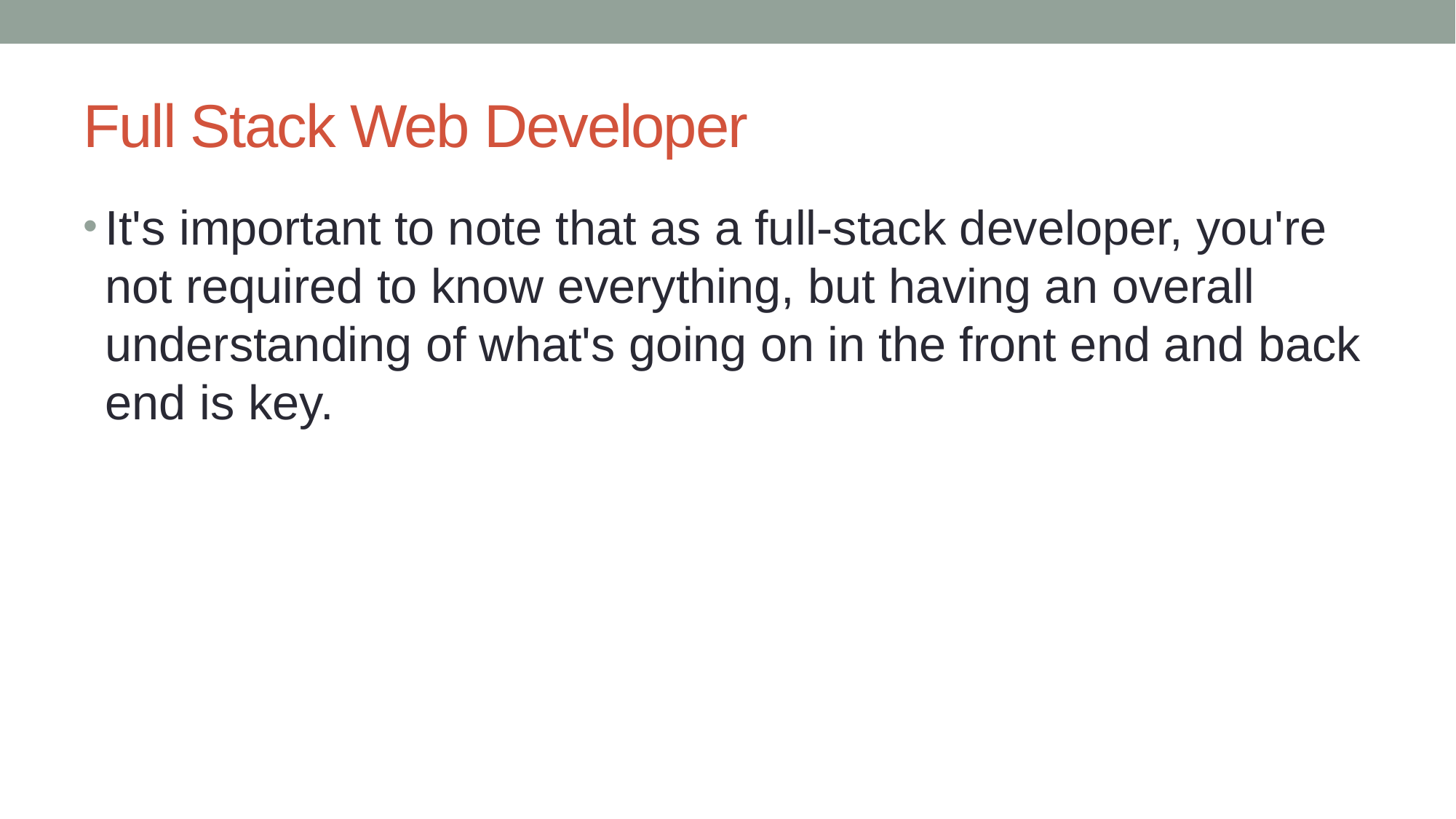

# Full Stack Web Developer
It's important to note that as a full-stack developer, you're not required to know everything, but having an overall understanding of what's going on in the front end and back end is key.